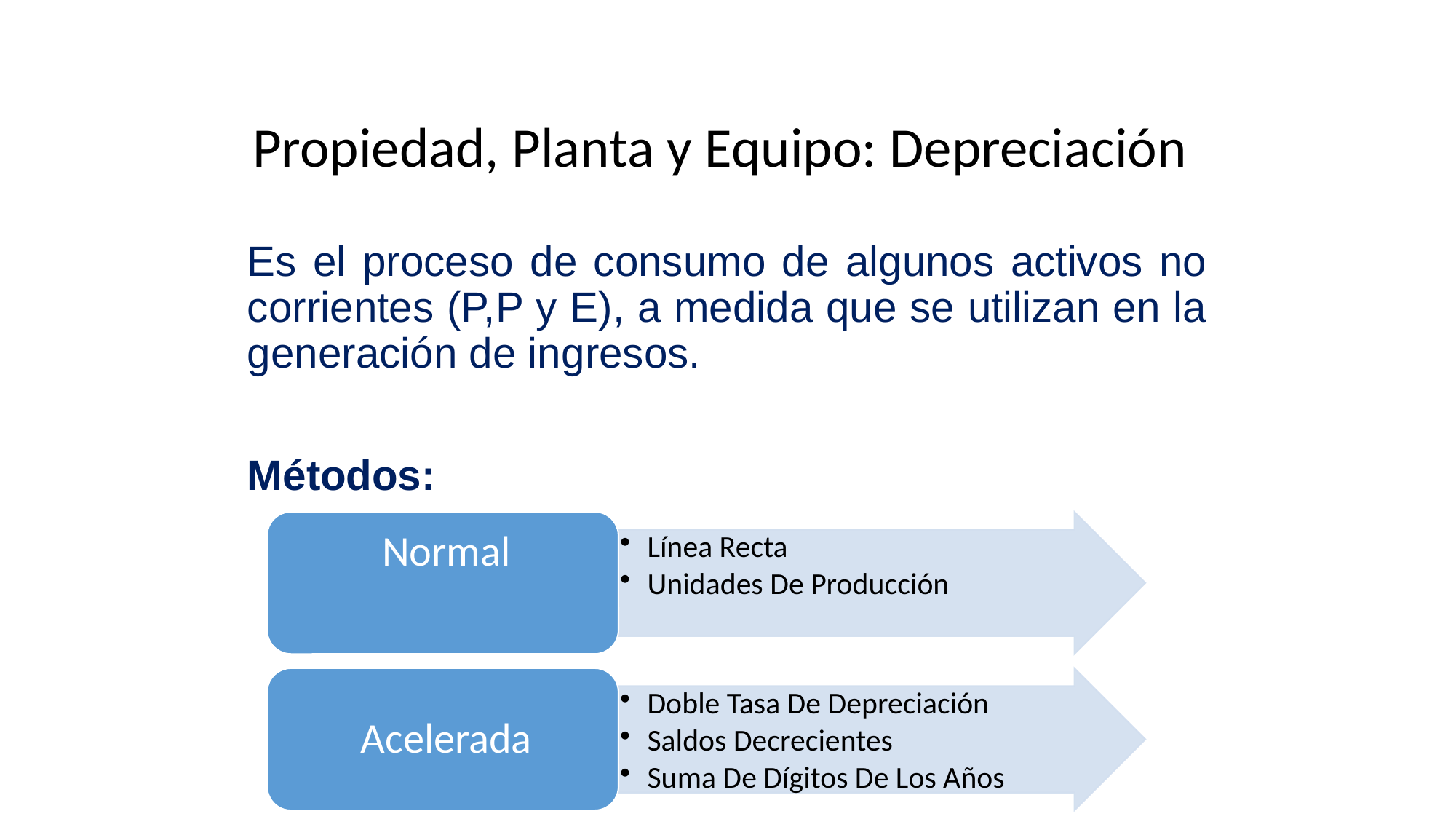

# Propiedad, Planta y Equipo: Depreciación
Es el proceso de consumo de algunos activos no corrientes (P,P y E), a medida que se utilizan en la generación de ingresos.

Métodos:
Línea Recta
Unidades De Producción
Normal

Doble Tasa De Depreciación
Saldos Decrecientes
Suma De Dígitos De Los Años

Acelerada